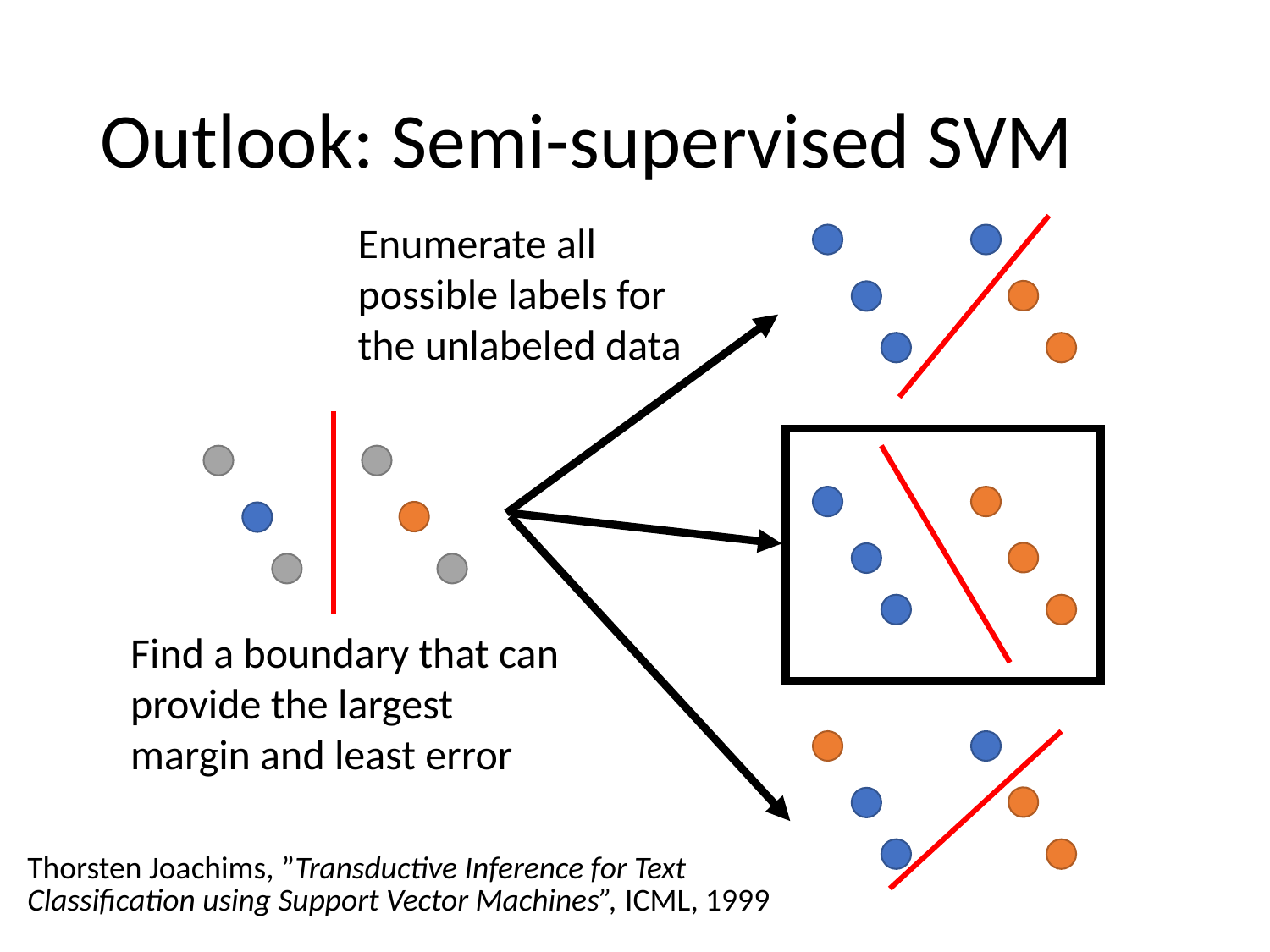

# Outlook: Semi-supervised SVM
Enumerate all possible labels for the unlabeled data

Find a boundary that can provide the largest margin and least error

| Thorsten Joachims, ”Transductive Inference for Text Classification using Support Vector Machines”, ICML, 1999 |
| --- |